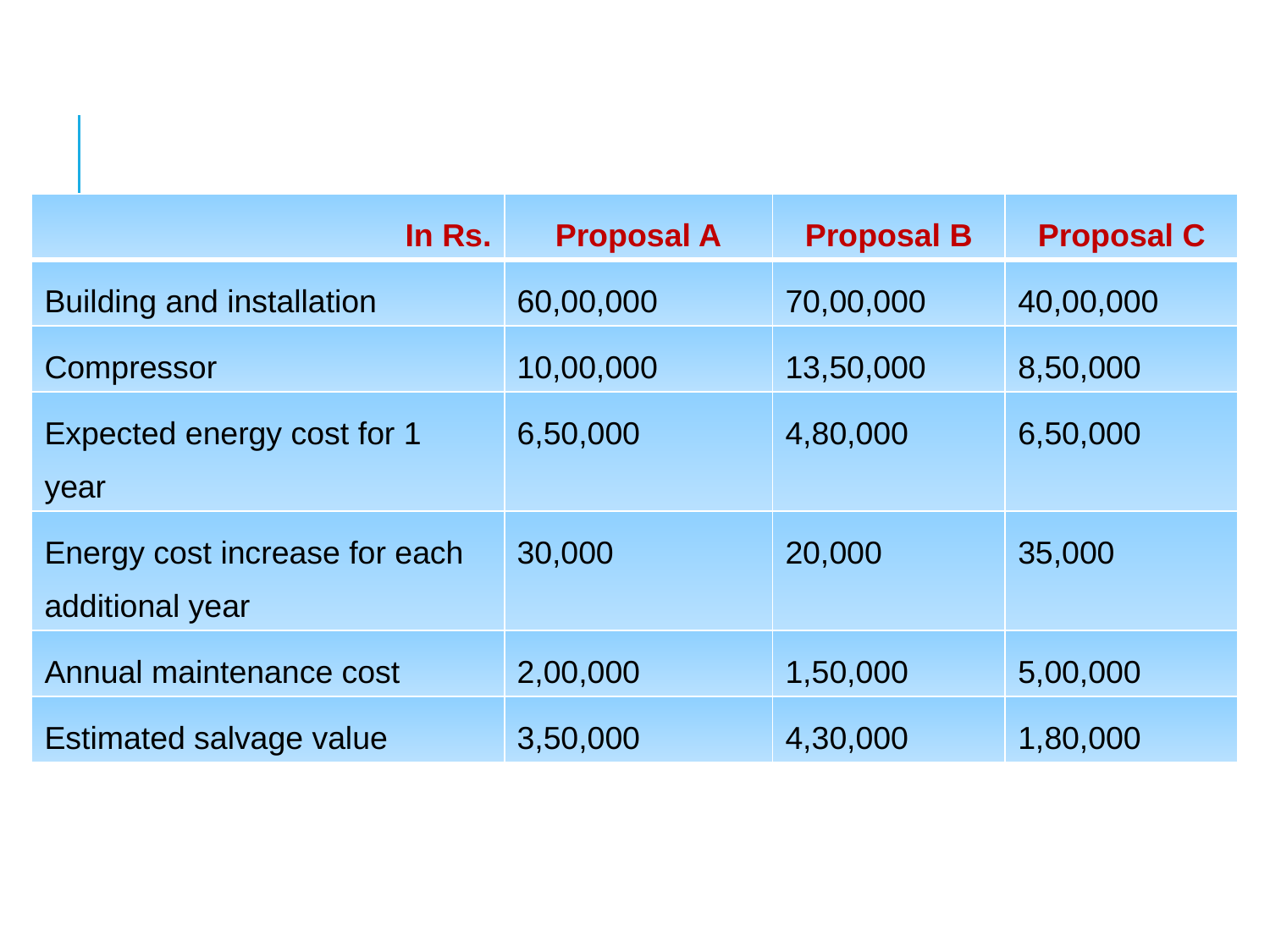

| In Rs. | Proposal A | Proposal B | Proposal C |
| --- | --- | --- | --- |
| Building and installation | 60,00,000 | 70,00,000 | 40,00,000 |
| Compressor | 10,00,000 | 13,50,000 | 8,50,000 |
| Expected energy cost for 1 year | 6,50,000 | 4,80,000 | 6,50,000 |
| Energy cost increase for each additional year | 30,000 | 20,000 | 35,000 |
| Annual maintenance cost | 2,00,000 | 1,50,000 | 5,00,000 |
| Estimated salvage value | 3,50,000 | 4,30,000 | 1,80,000 |